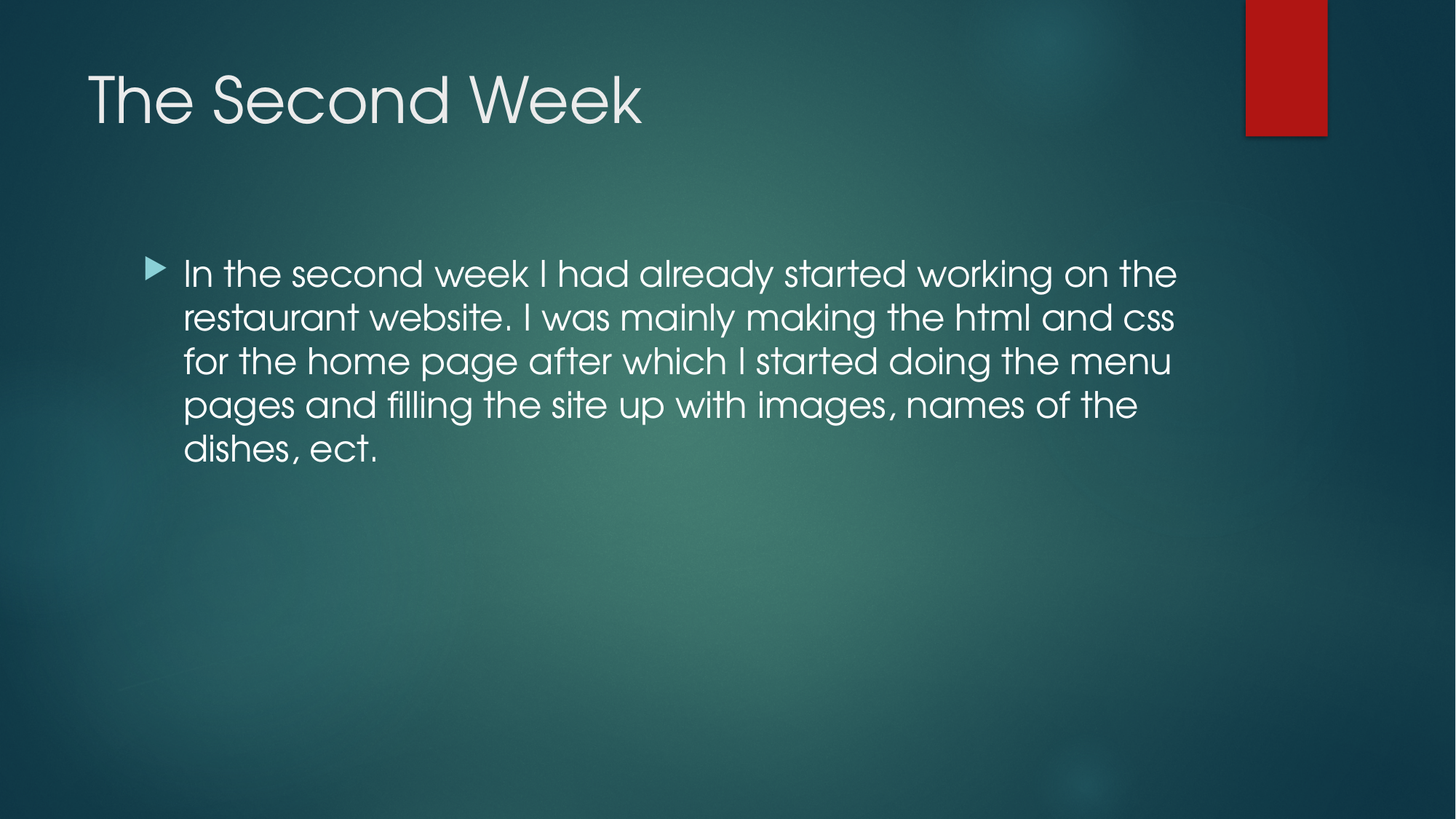

# The Second Week
In the second week I had already started working on the restaurant website. I was mainly making the html and css for the home page after which I started doing the menu pages and filling the site up with images, names of the dishes, ect.